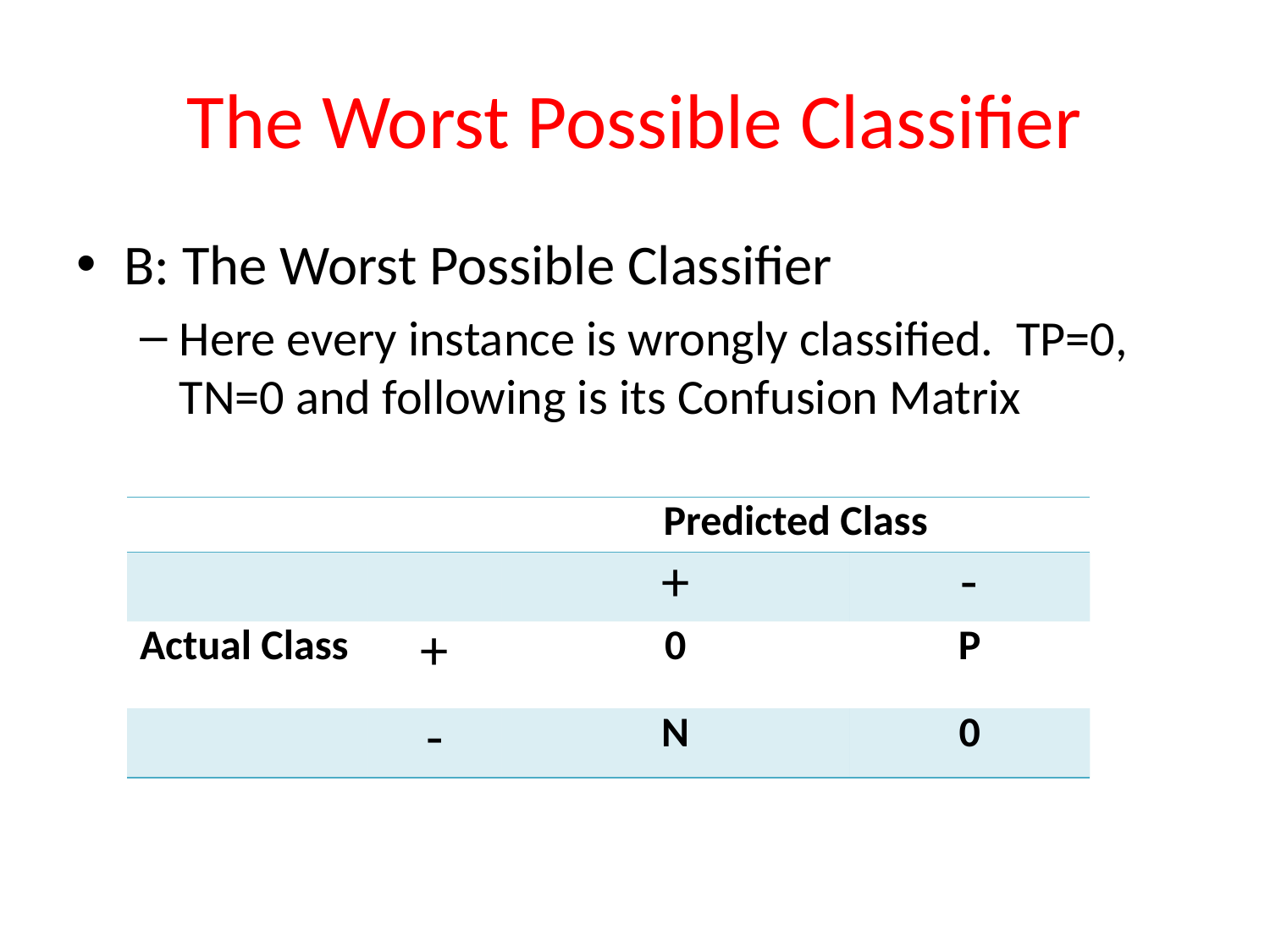

# The Worst Possible Classifier
B: The Worst Possible Classifier
Here every instance is wrongly classified.  TP=0, TN=0 and following is its Confusion Matrix

|  |  | Predicted Class |  |
| --- | --- | --- | --- |
|  |  | + | - |
| Actual Class | + | 0 | P |
|  | - | N | 0 |